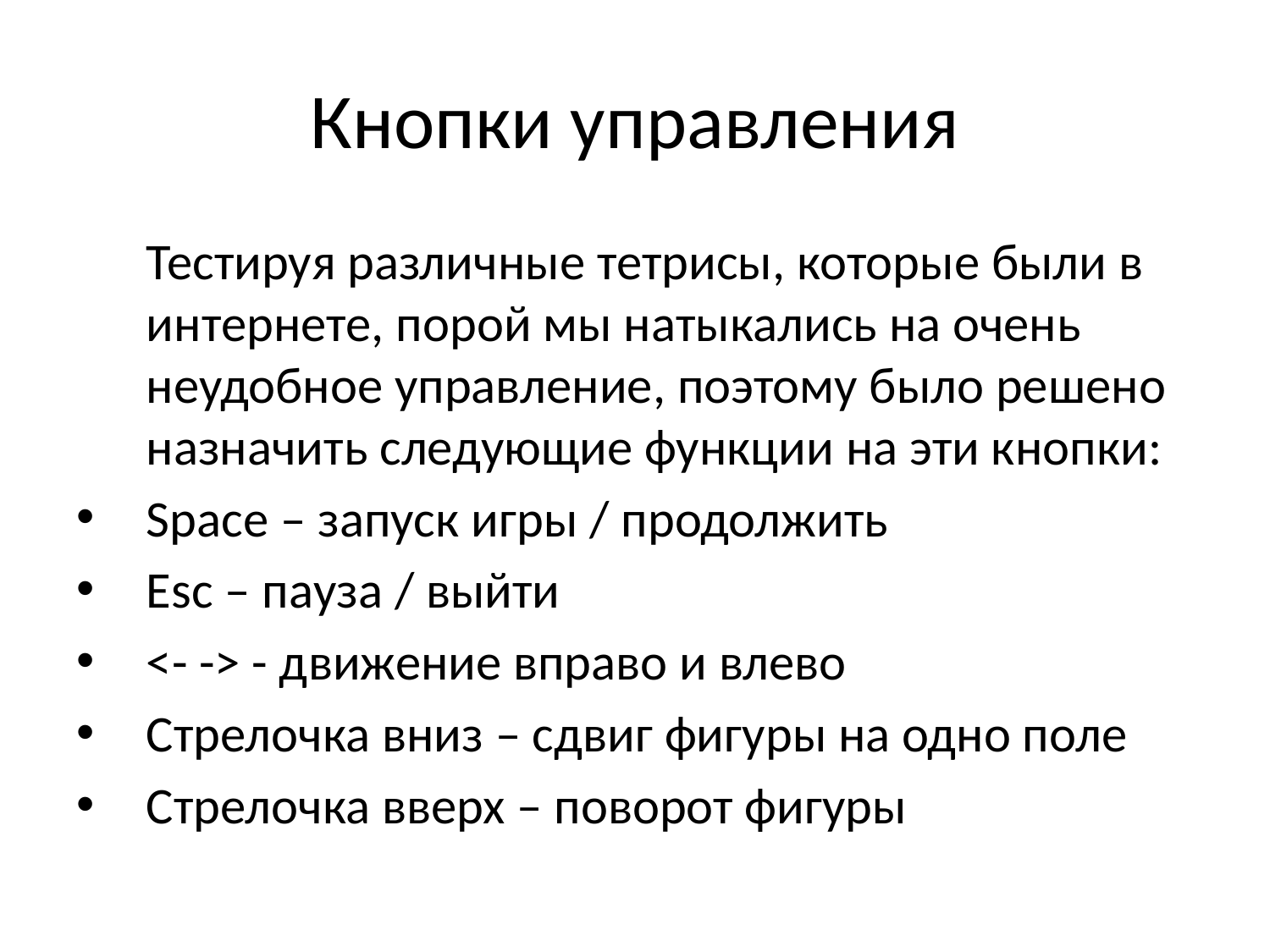

# Кнопки управления
		Тестируя различные тетрисы, которые были в интернете, порой мы натыкались на очень неудобное управление, поэтому было решено назначить следующие функции на эти кнопки:
Space – запуск игры / продолжить
Esc – пауза / выйти
<- -> - движение вправо и влево
Стрелочка вниз – сдвиг фигуры на одно поле
Стрелочка вверх – поворот фигуры